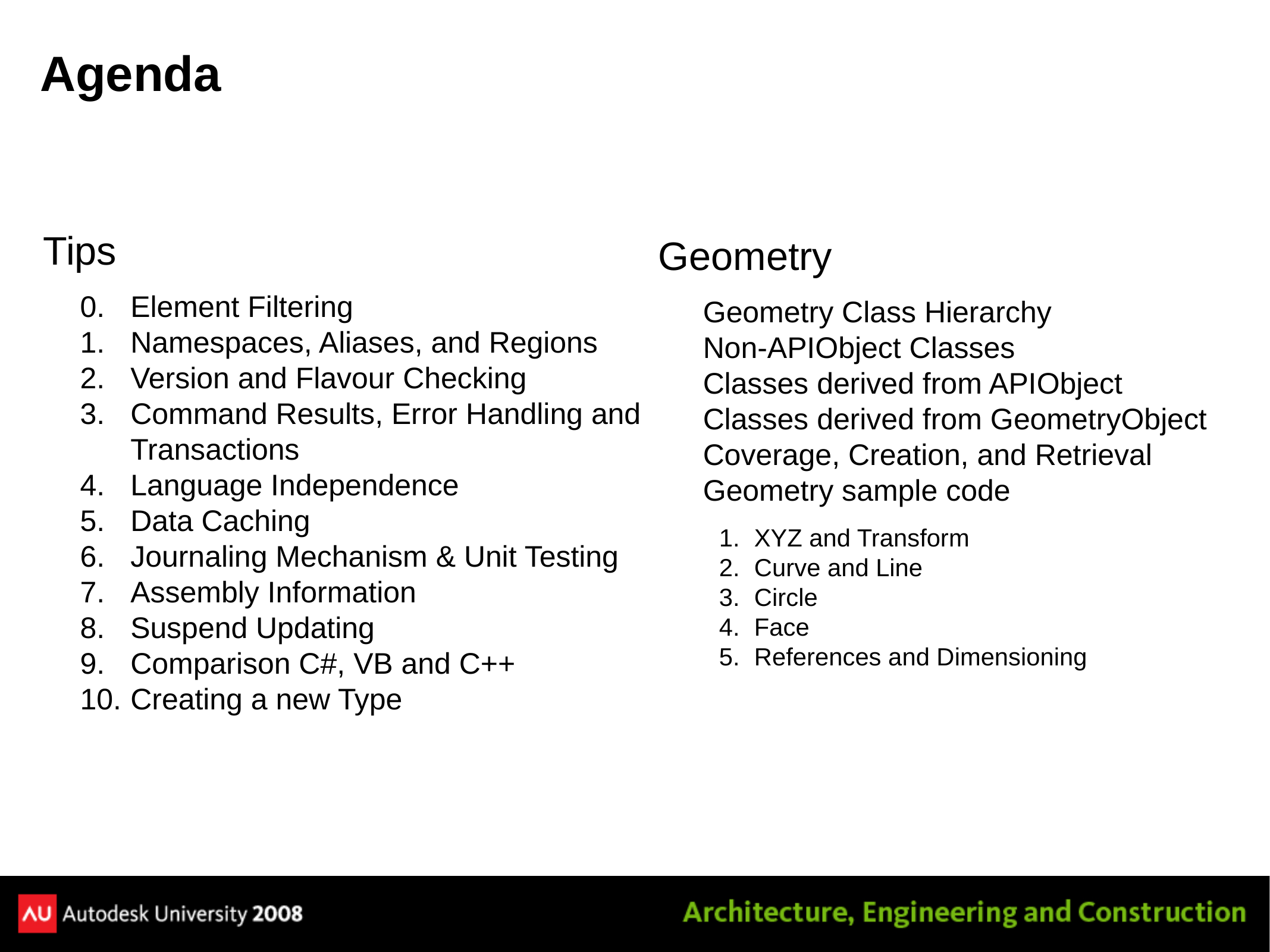

# Agenda
Tips
0.	Element Filtering
Namespaces, Aliases, and Regions
Version and Flavour Checking
Command Results, Error Handling and Transactions
Language Independence
Data Caching
Journaling Mechanism & Unit Testing
Assembly Information
Suspend Updating
Comparison C#, VB and C++
10.	Creating a new Type
Geometry
Geometry Class Hierarchy
Non-APIObject Classes
Classes derived from APIObject
Classes derived from GeometryObject
Coverage, Creation, and Retrieval
Geometry sample code
XYZ and Transform
Curve and Line
Circle
Face
References and Dimensioning